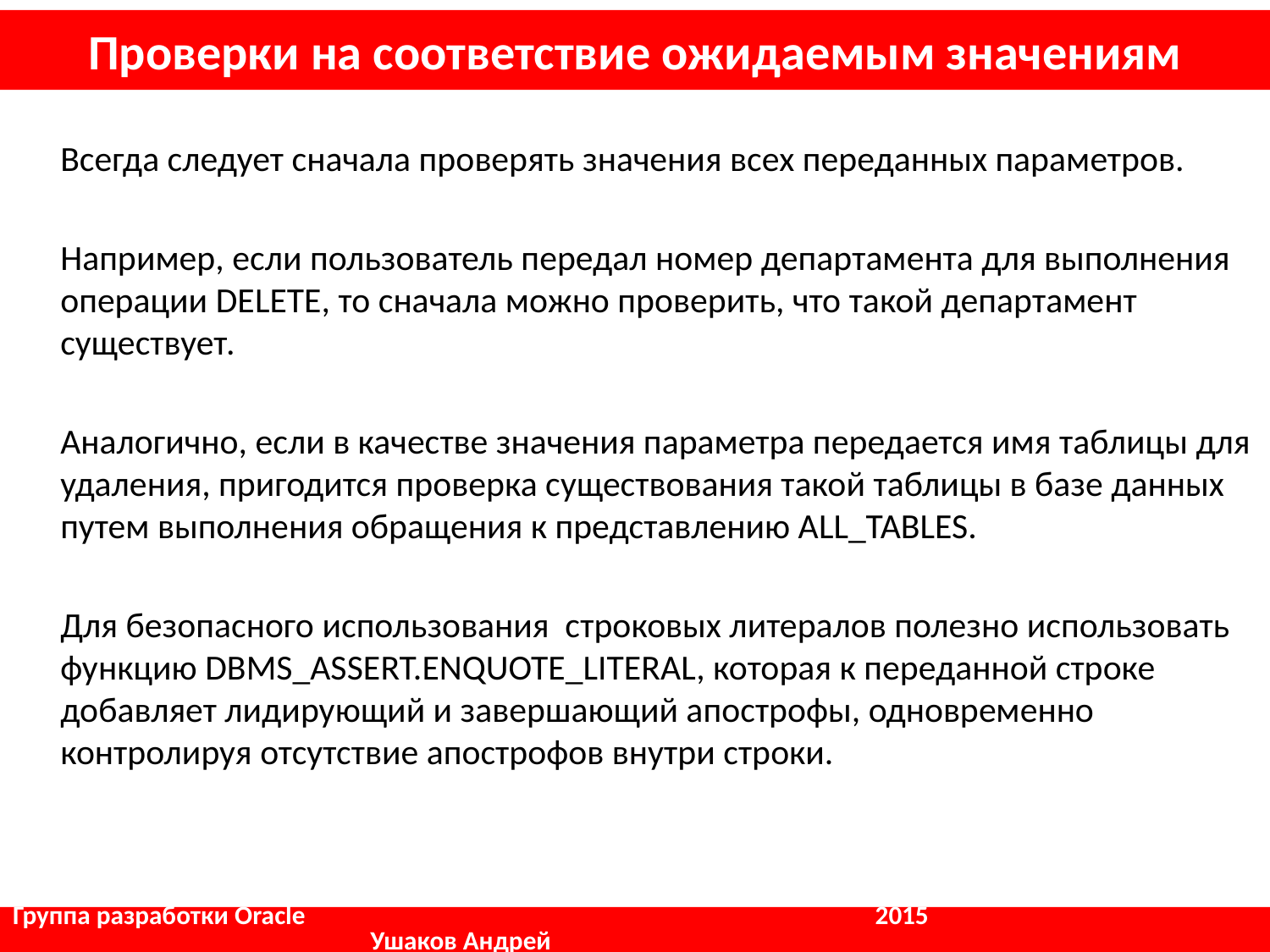

# Проверки на соответствие ожидаемым значениям

	Всегда следует сначала проверять значения всех переданных параметров.

	Например, если пользователь передал номер департамента для выполнения операции DELETE, то сначала можно проверить, что такой департамент существует.

	Аналогично, если в качестве значения параметра передается имя таблицы для удаления, пригодится проверка существования такой таблицы в базе данных путем выполнения обращения к представлению ALL_TABLES.

	Для безопасного использования  строковых литералов полезно использовать  функцию DBMS_ASSERT.ENQUOTE_LITERAL, которая к переданной строке добавляет лидирующий и завершающий апострофы, одновременно контролируя отсутствие апострофов внутри строки.
Группа разработки Oracle				                 2015		 	                                       Ушаков Андрей